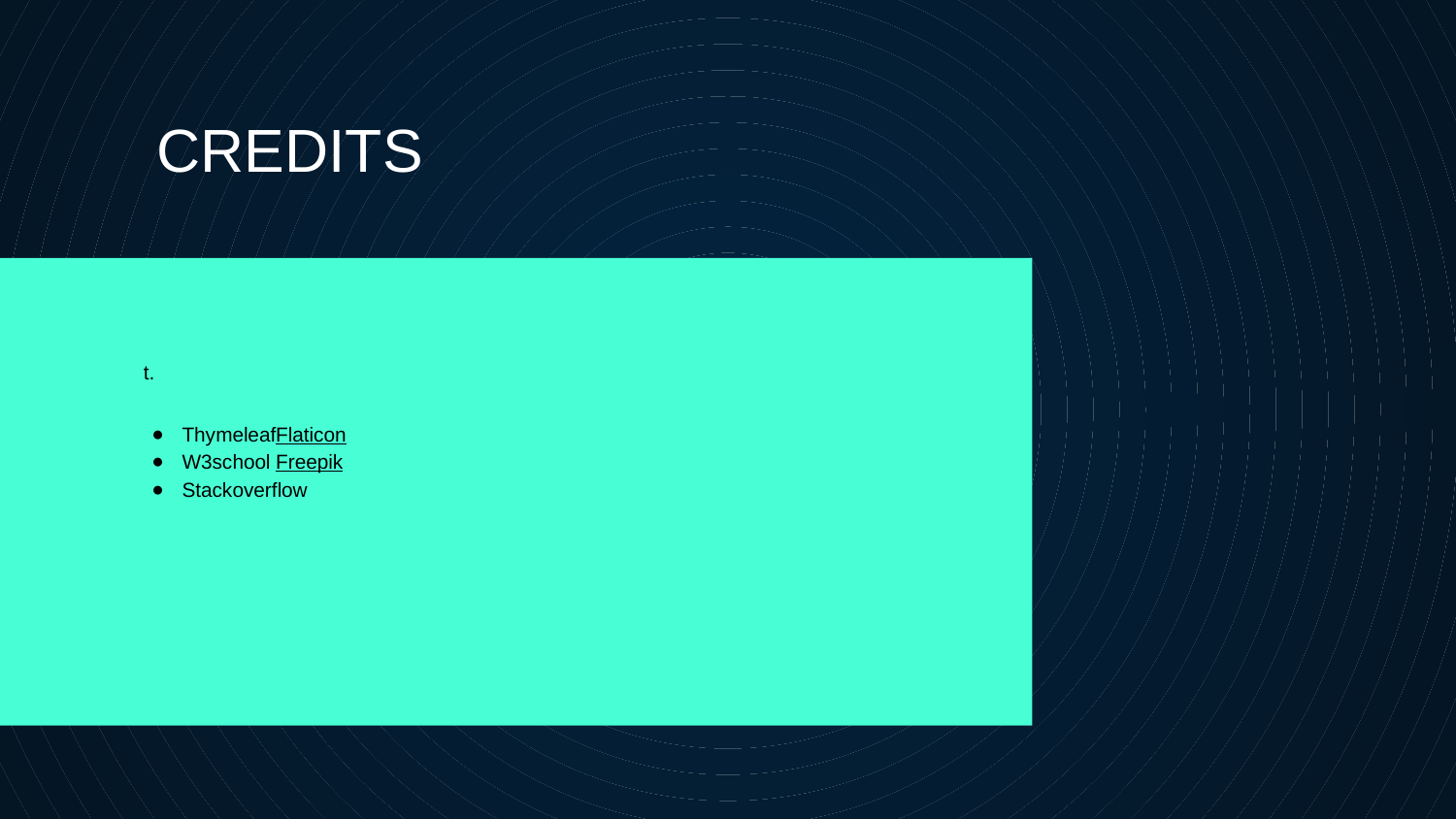

# CREDITS
t.

ThymeleafFlaticon
W3school Freepik
Stackoverflow